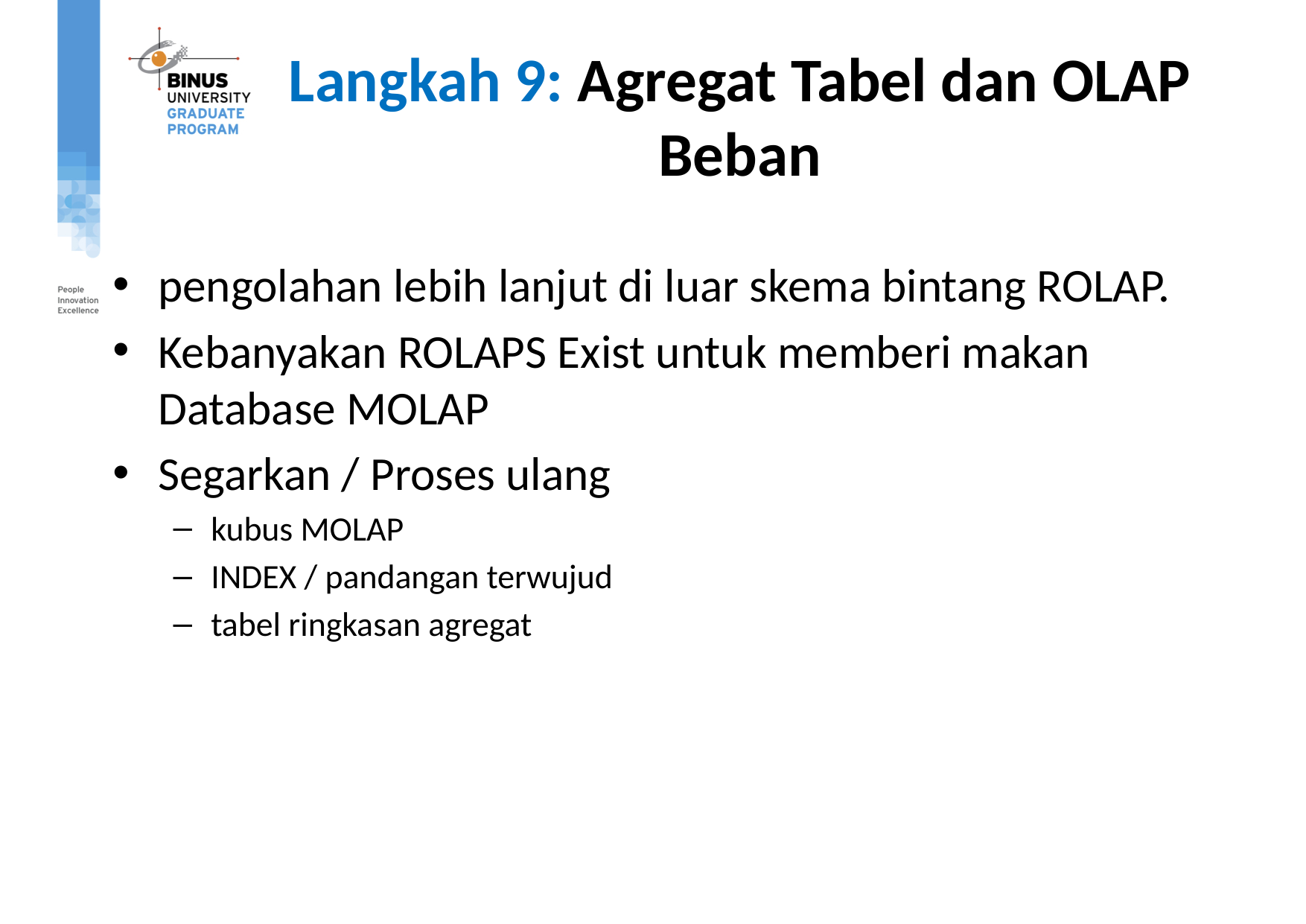

# Langkah 9: Agregat Tabel dan OLAP Beban
pengolahan lebih lanjut di luar skema bintang ROLAP.
Kebanyakan ROLAPS Exist untuk memberi makan Database MOLAP
Segarkan / Proses ulang
kubus MOLAP
INDEX / pandangan terwujud
tabel ringkasan agregat